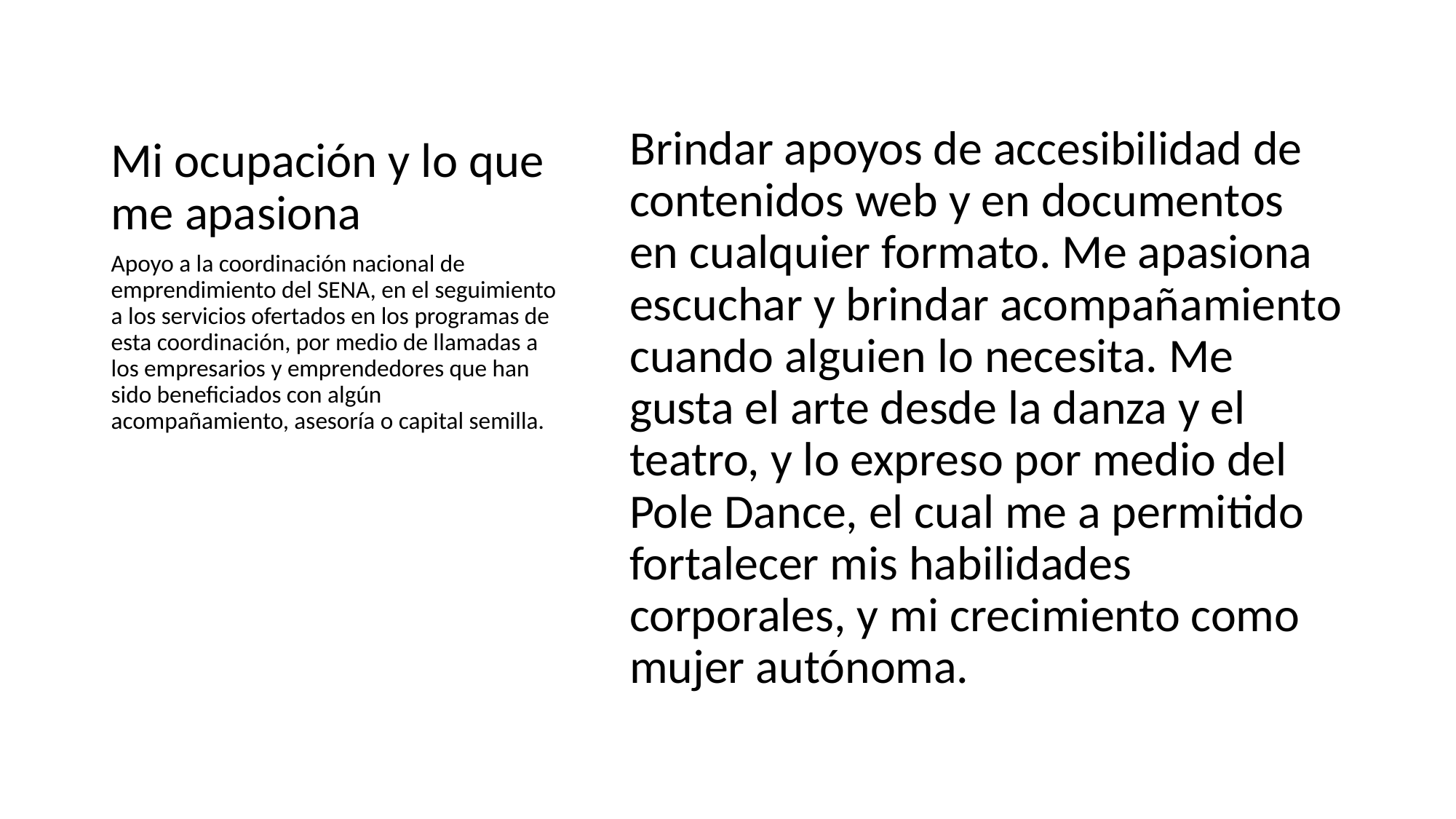

# Mi ocupación y lo que me apasiona
Brindar apoyos de accesibilidad de contenidos web y en documentos en cualquier formato. Me apasiona escuchar y brindar acompañamiento cuando alguien lo necesita. Me gusta el arte desde la danza y el teatro, y lo expreso por medio del Pole Dance, el cual me a permitido fortalecer mis habilidades corporales, y mi crecimiento como mujer autónoma.
Apoyo a la coordinación nacional de emprendimiento del SENA, en el seguimiento a los servicios ofertados en los programas de esta coordinación, por medio de llamadas a los empresarios y emprendedores que han sido beneficiados con algún acompañamiento, asesoría o capital semilla.